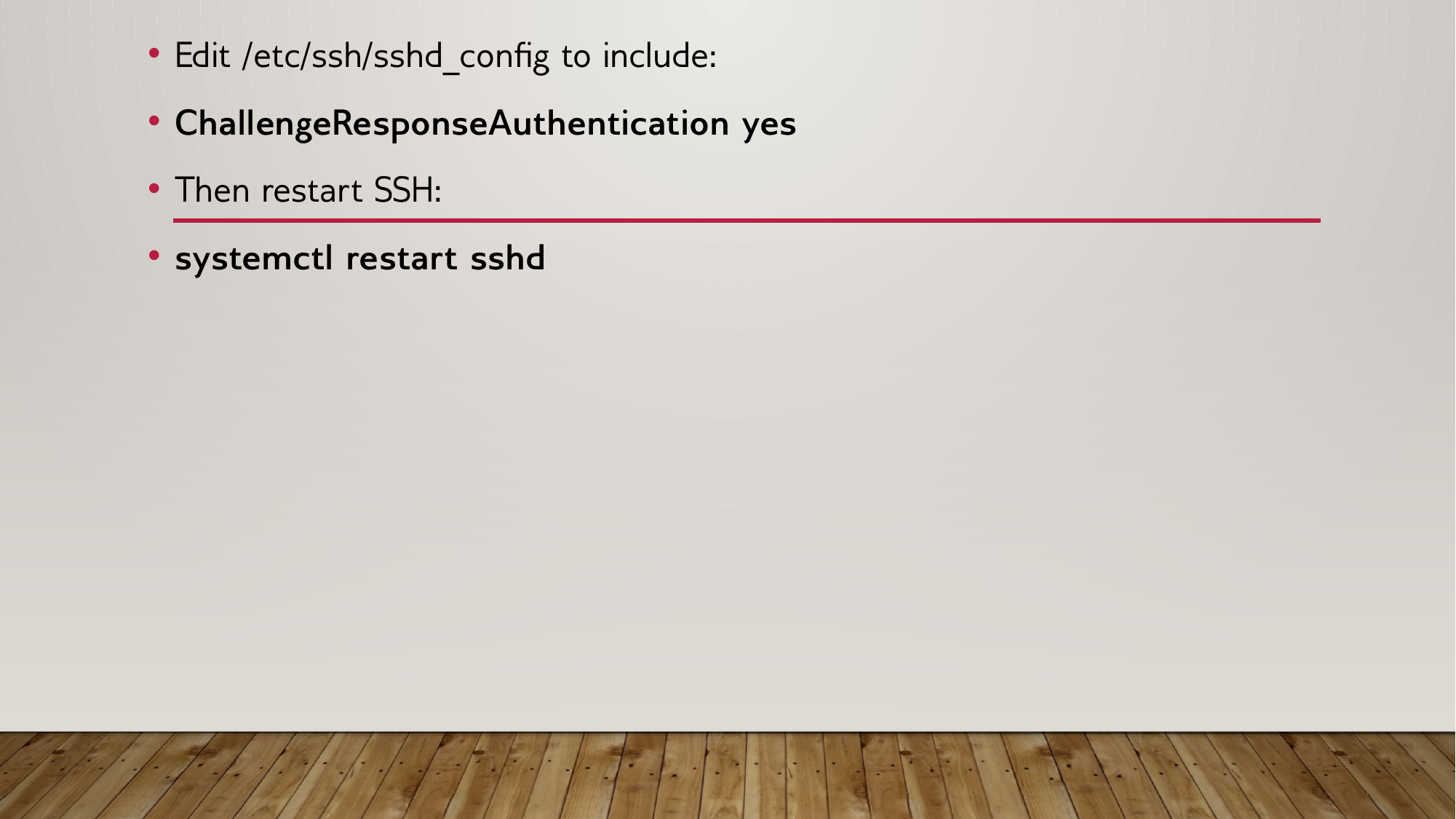

Edit /etc/ssh/sshd_config to include:
ChallengeResponseAuthentication yes
Then restart SSH:
systemctl restart sshd